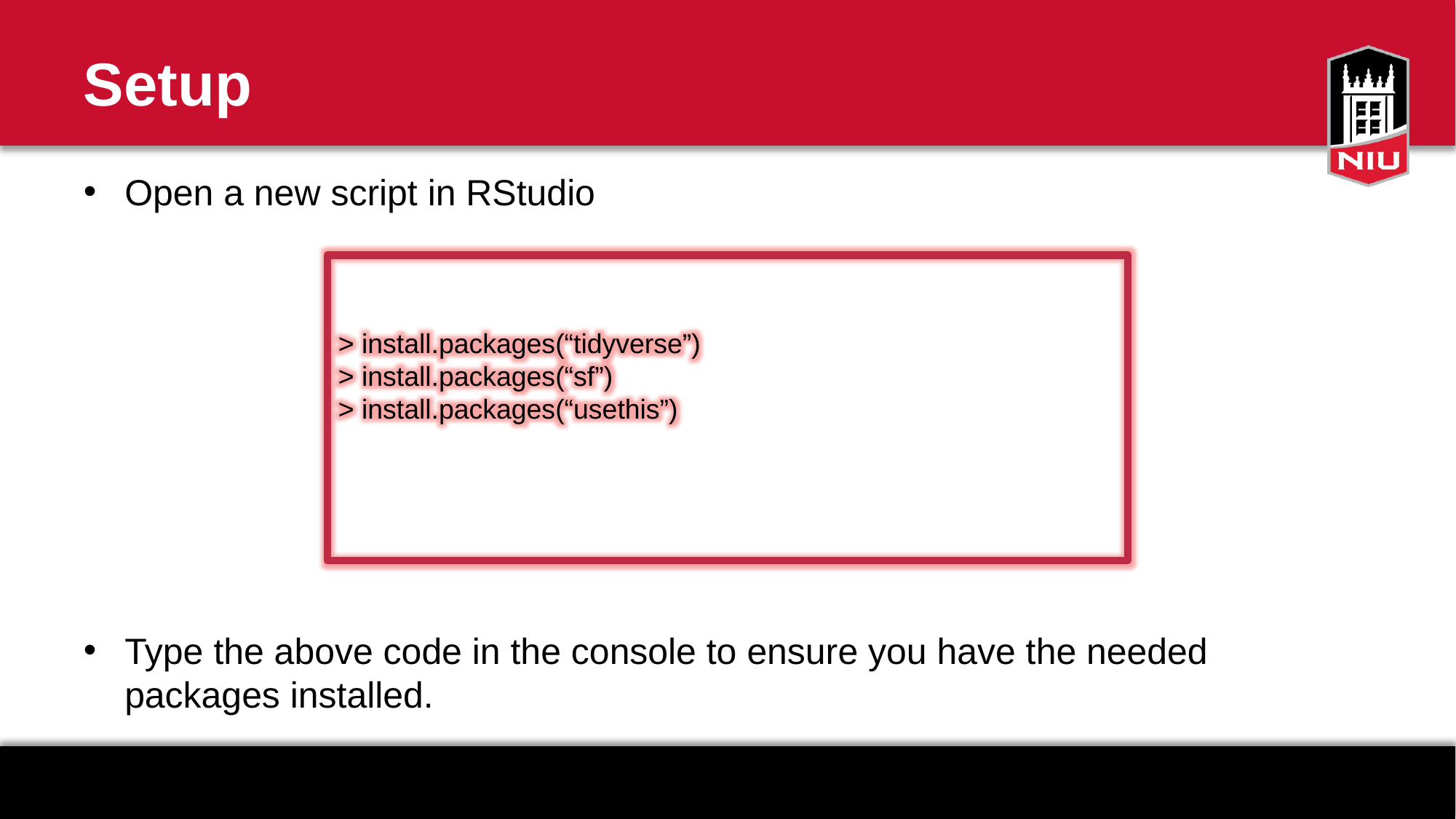

# Setup
Open a new script in RStudio

Type the above code in the console to ensure you have the needed packages installed.

> install.packages(“tidyverse”)
> install.packages(“sf”)
> install.packages(“usethis”)